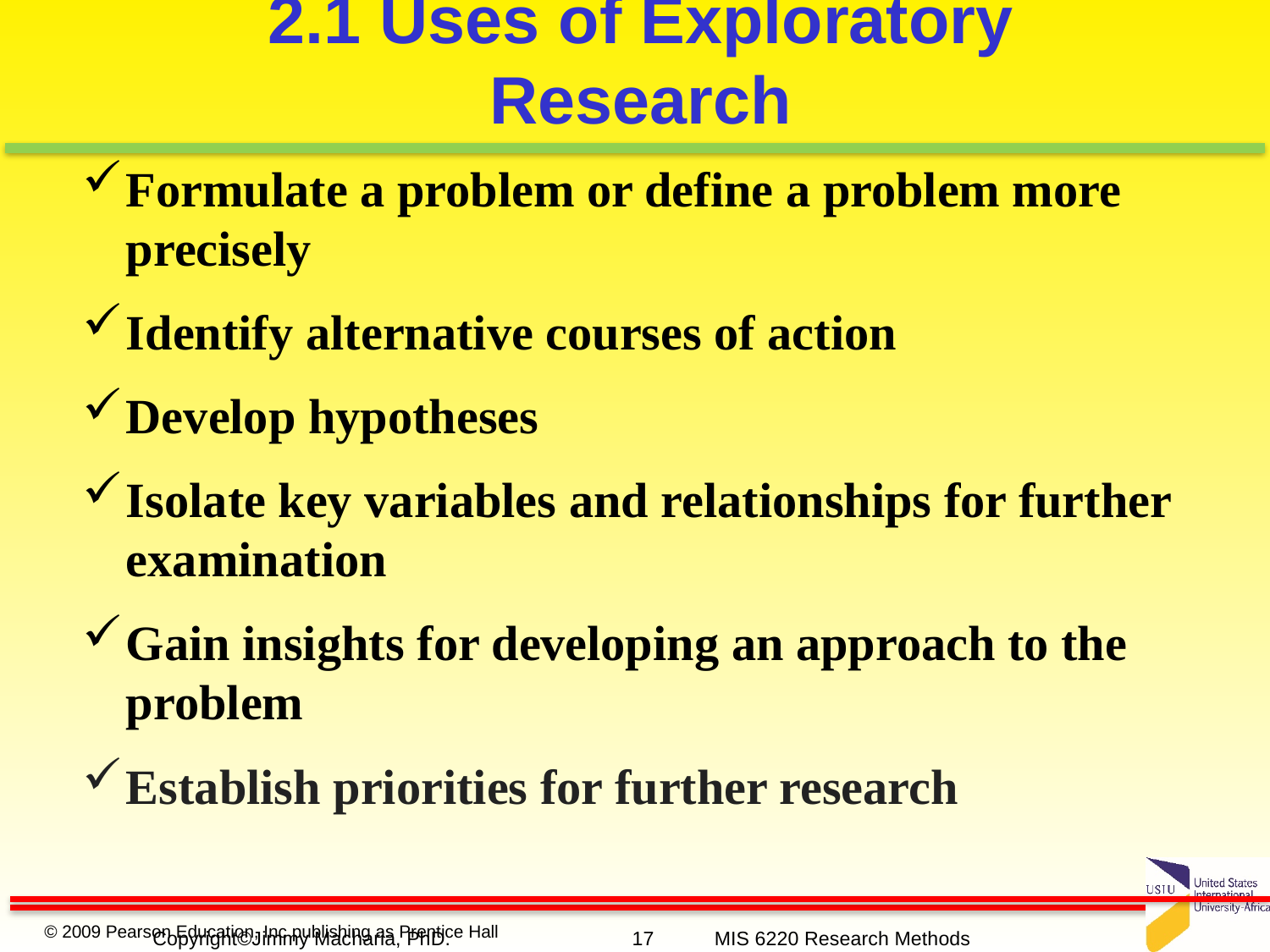

# 2.1 Uses of Exploratory Research
Formulate a problem or define a problem more precisely
Identify alternative courses of action
Develop hypotheses
Isolate key variables and relationships for further examination
Gain insights for developing an approach to the problem
Establish priorities for further research